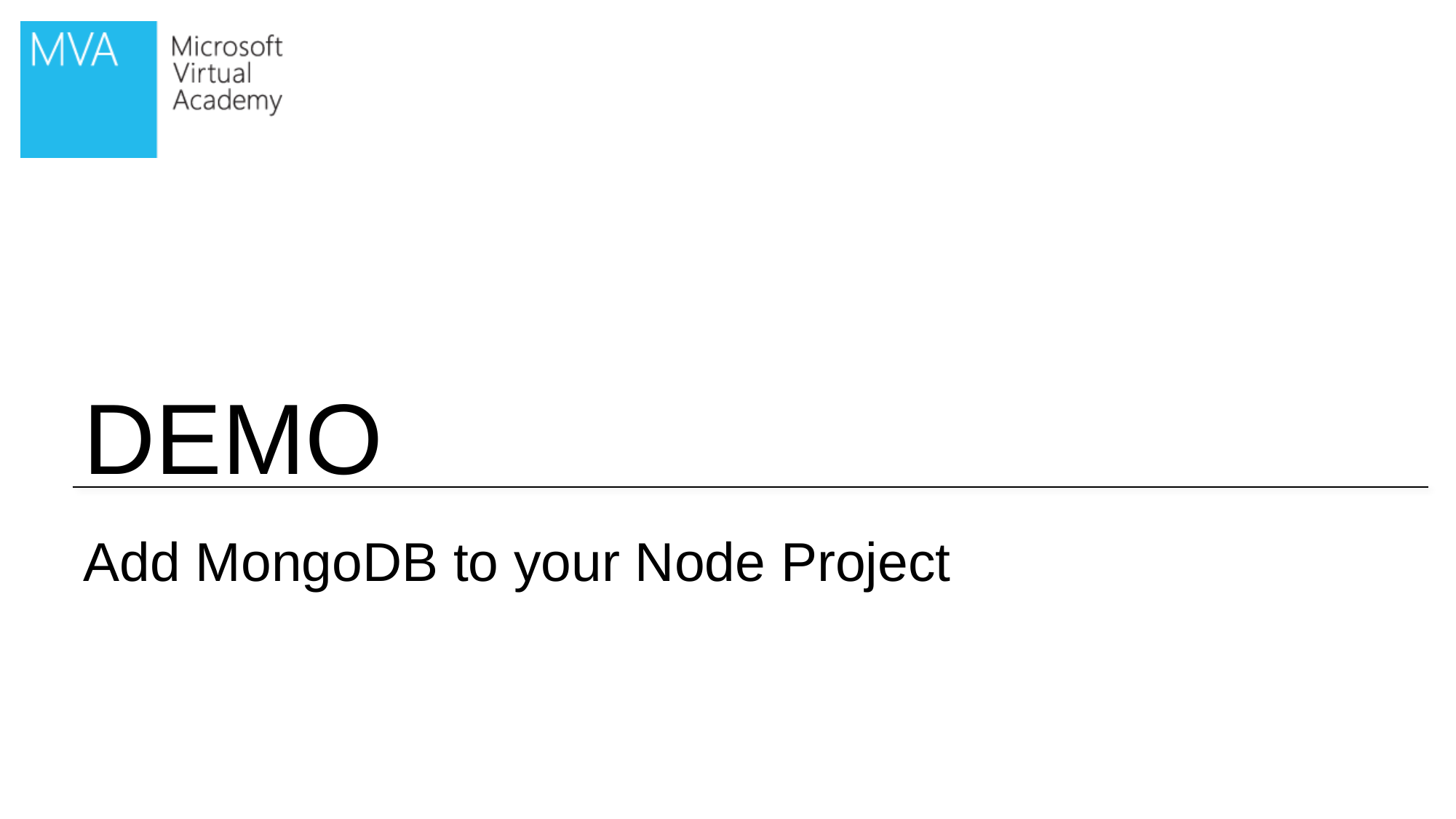

DEMO
# Add MongoDB to your Node Project